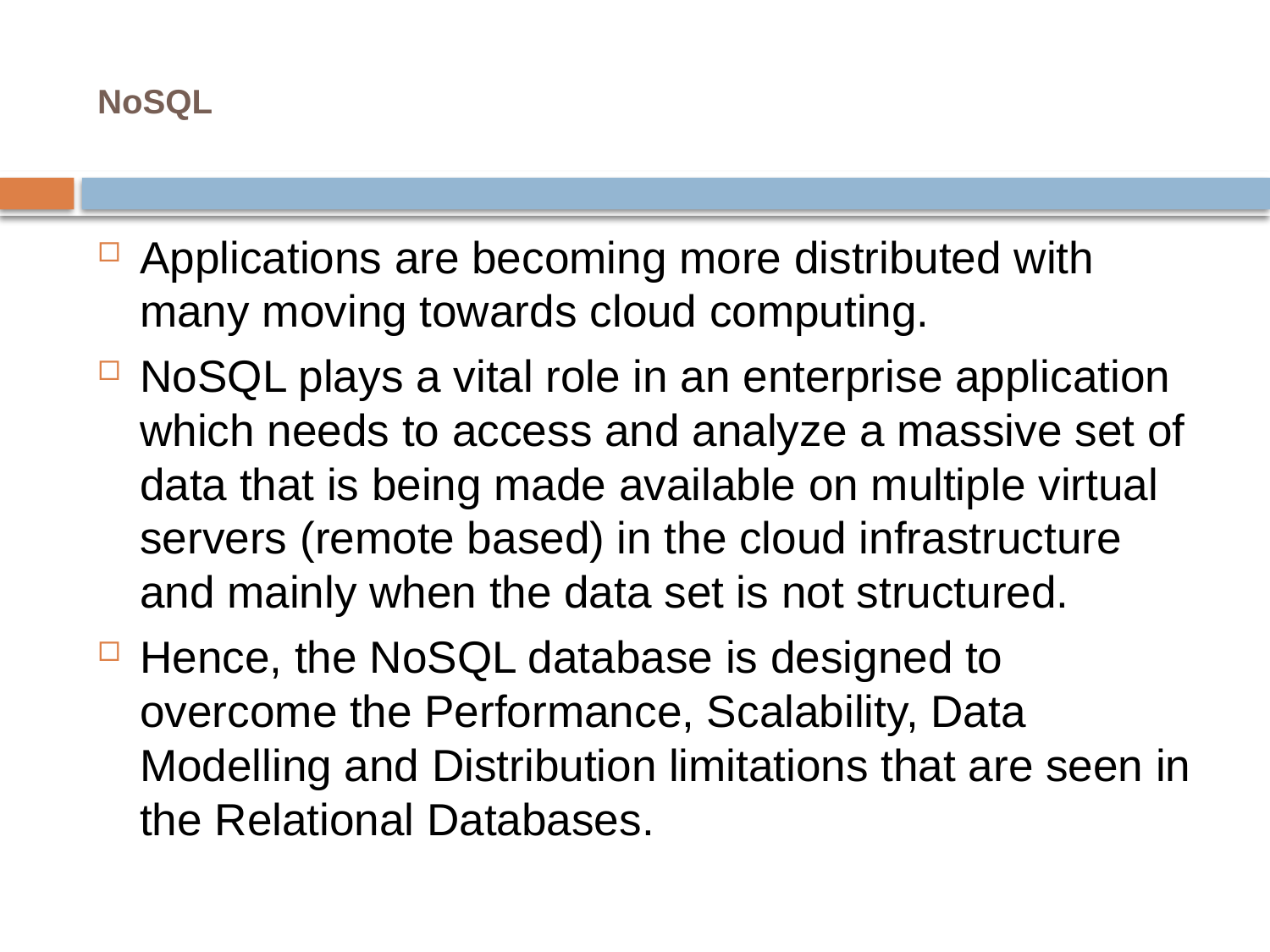

# NoSQL
Applications are becoming more distributed with many moving towards cloud computing.
NoSQL plays a vital role in an enterprise application which needs to access and analyze a massive set of data that is being made available on multiple virtual servers (remote based) in the cloud infrastructure and mainly when the data set is not structured.
Hence, the NoSQL database is designed to overcome the Performance, Scalability, Data Modelling and Distribution limitations that are seen in the Relational Databases.